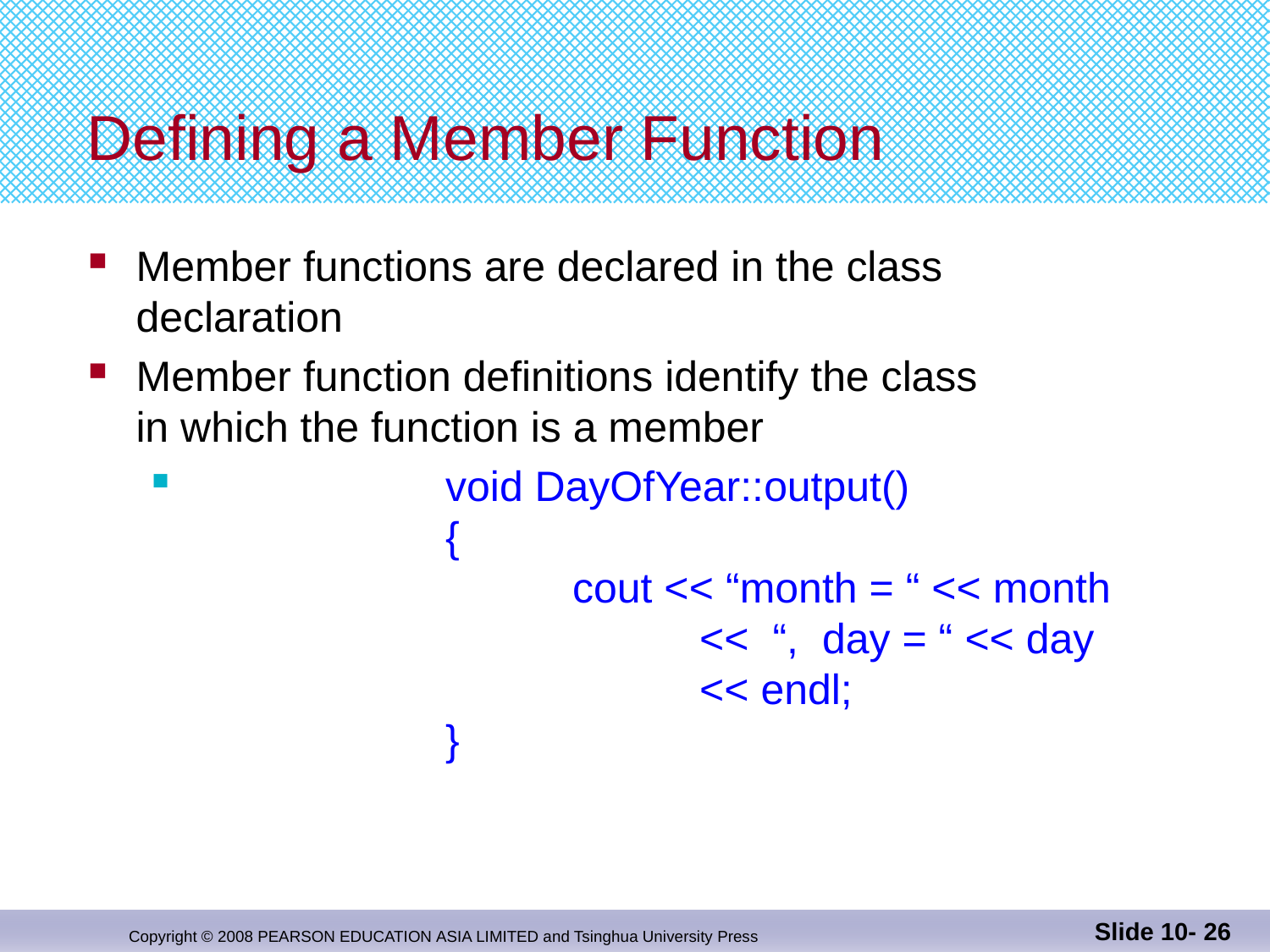

# Defining a Member Function
Member functions are declared in the class
declaration
Member function definitions identify the class
in which the function is a member
		void DayOfYear::output()
		{
 			cout << “month = “ << month
 				<<  “,  day = “ << day
				<< endl;
 		}
Slide 10- 26